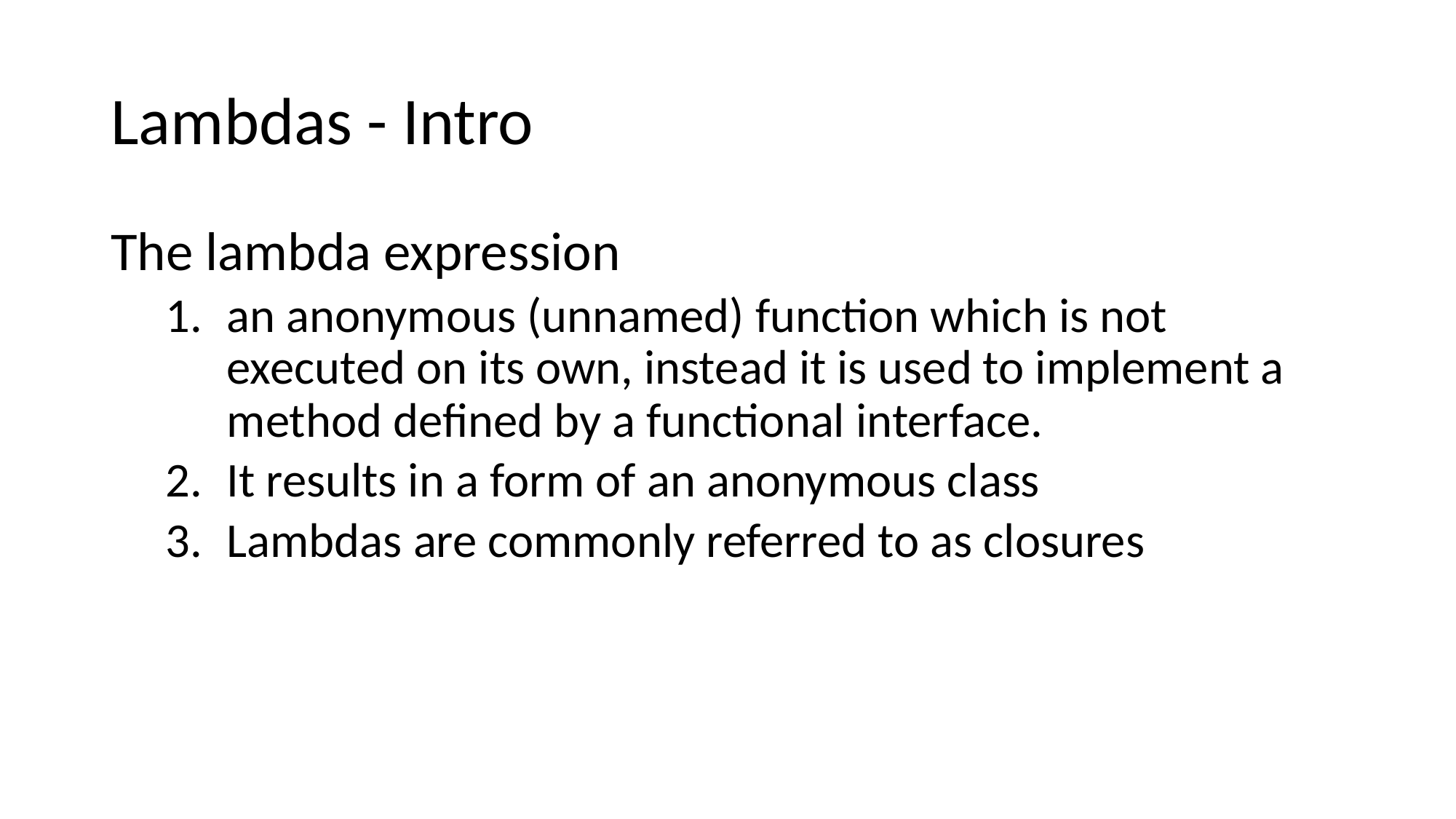

# Lambdas - Intro
The lambda expression
an anonymous (unnamed) function which is not executed on its own, instead it is used to implement a method defined by a functional interface.
It results in a form of an anonymous class
Lambdas are commonly referred to as closures